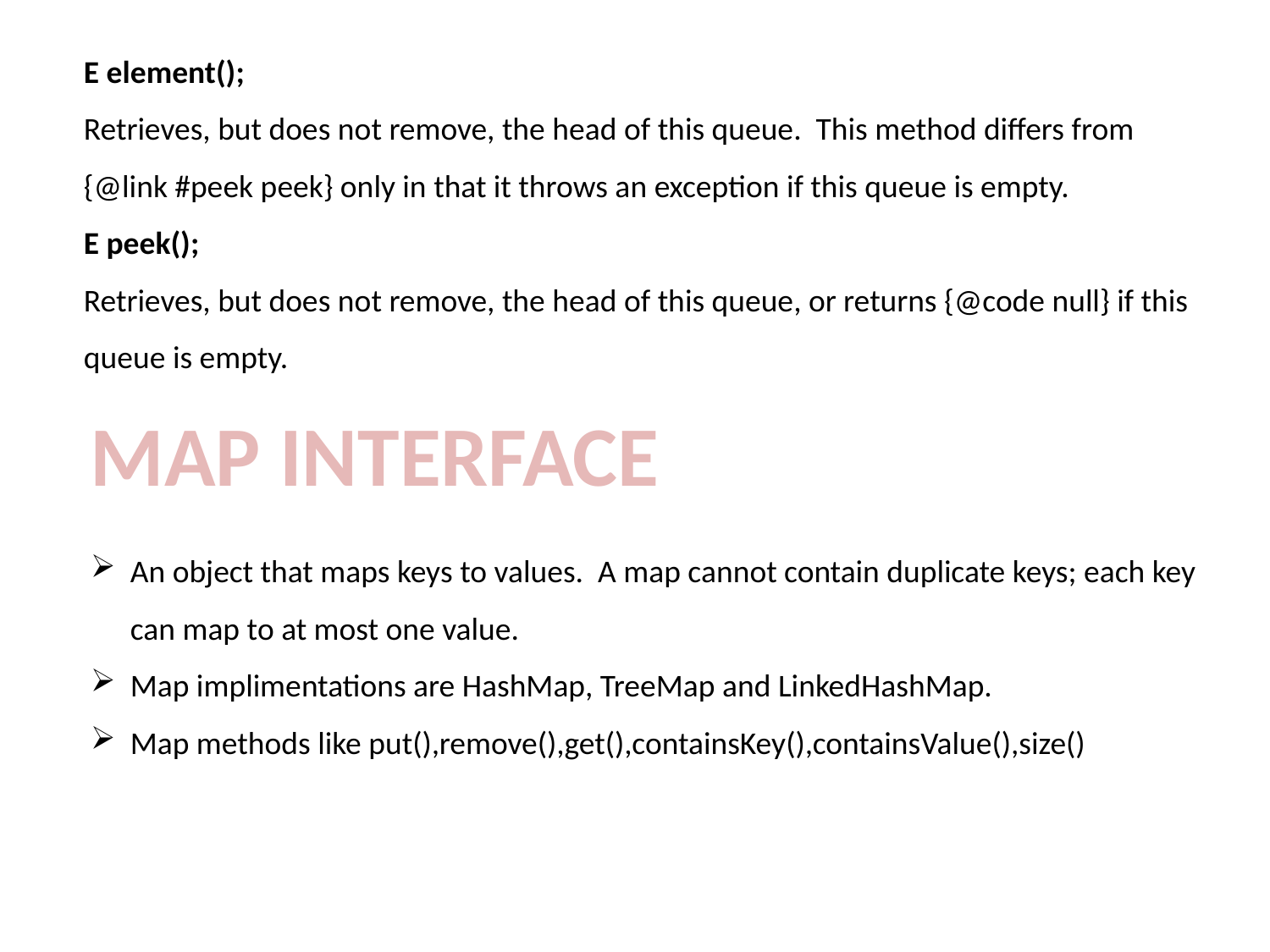

E element();
Retrieves, but does not remove, the head of this queue.  This method differs from {@link #peek peek} only in that it throws an exception if this queue is empty.
E peek();
Retrieves, but does not remove, the head of this queue, or returns {@code null} if this queue is empty.
MAP INTERFACE
An object that maps keys to values.  A map cannot contain duplicate keys; each key can map to at most one value.
Map implimentations are HashMap, TreeMap and LinkedHashMap.
Map methods like put(),remove(),get(),containsKey(),containsValue(),size()